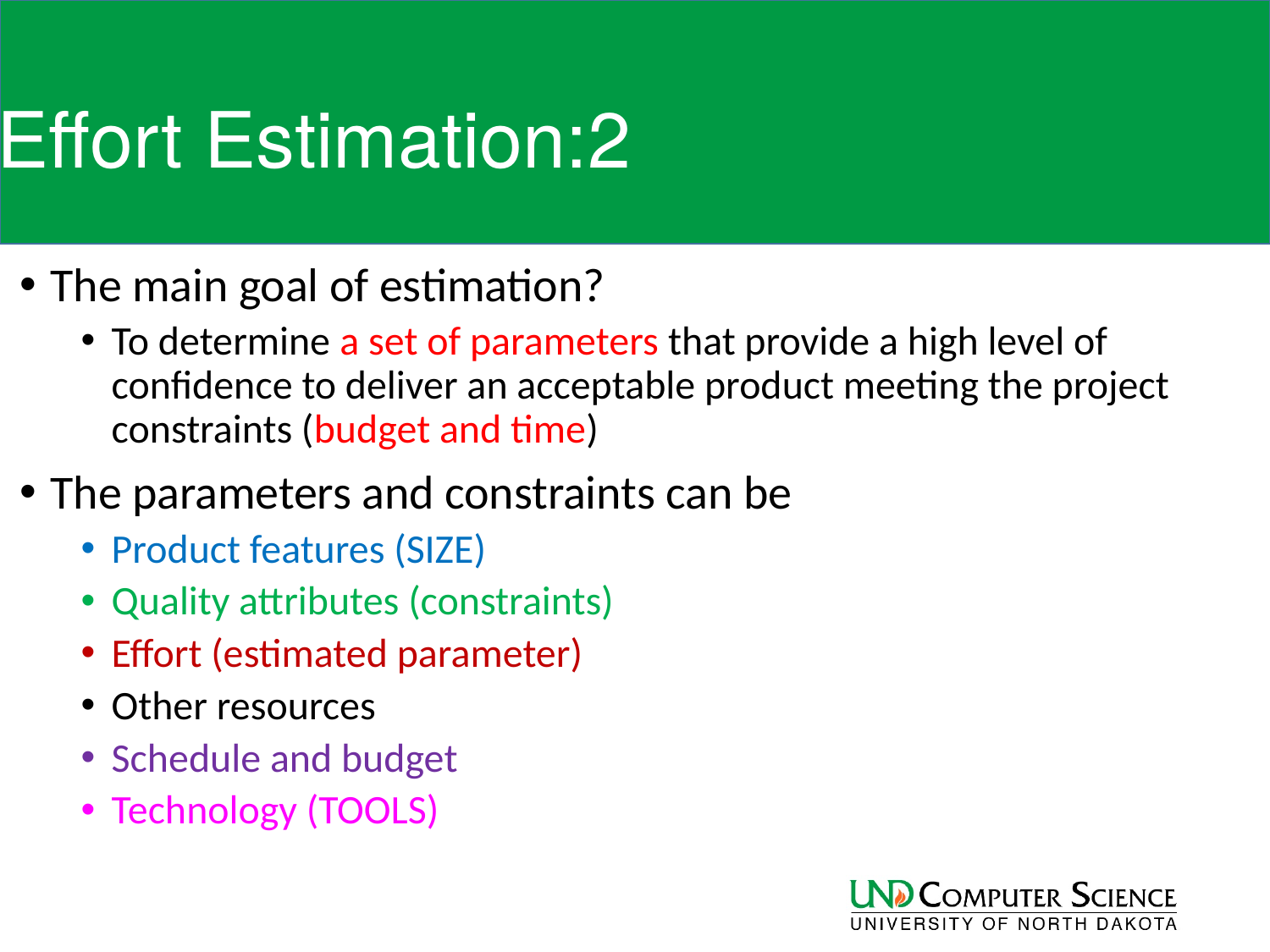

# Effort Estimation:2
The main goal of estimation?
To determine a set of parameters that provide a high level of confidence to deliver an acceptable product meeting the project constraints (budget and time)
The parameters and constraints can be
Product features (SIZE)
Quality attributes (constraints)
Effort (estimated parameter)
Other resources
Schedule and budget
Technology (TOOLS)